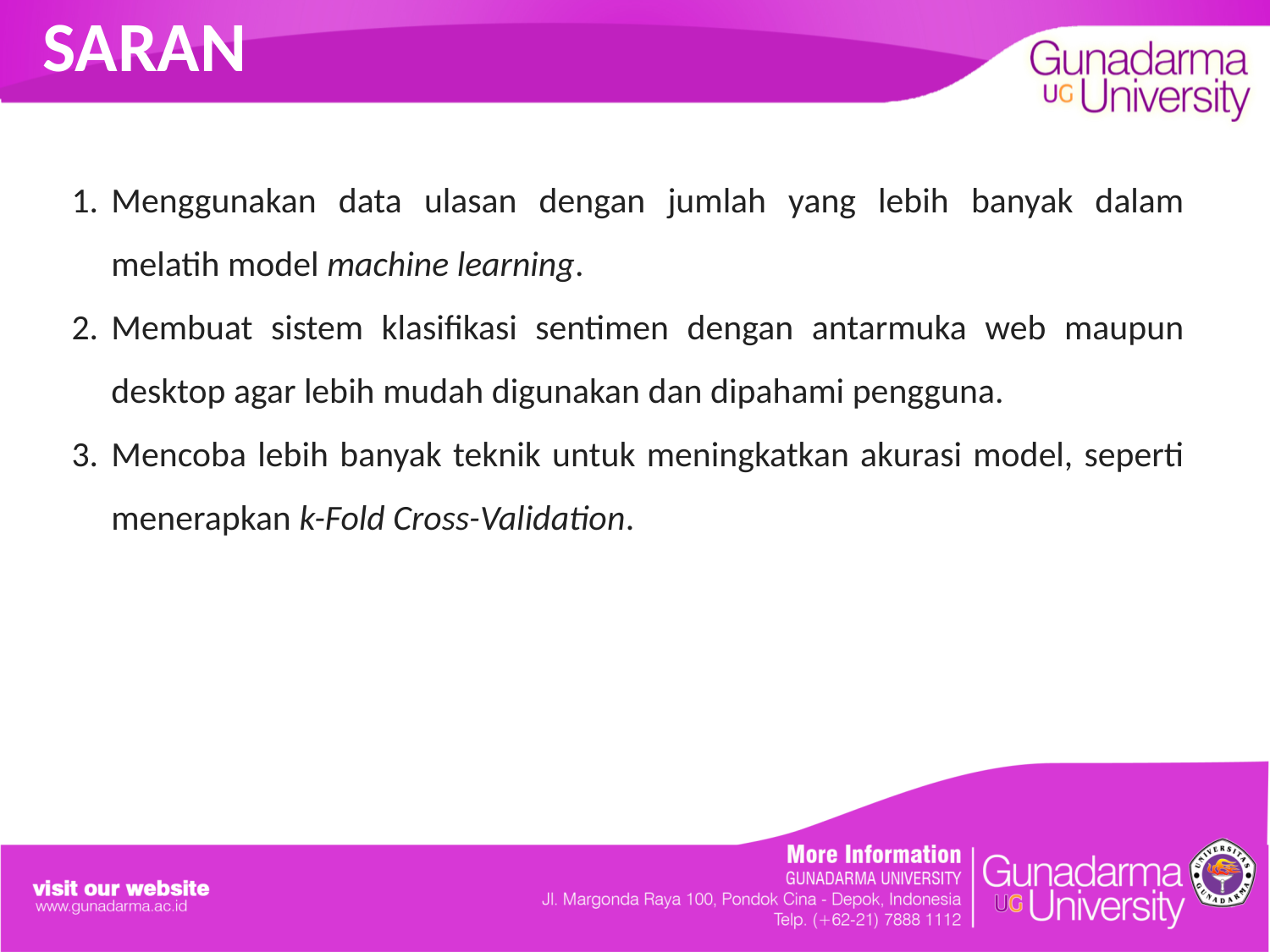

# SARAN
Menggunakan data ulasan dengan jumlah yang lebih banyak dalam melatih model machine learning.
Membuat sistem klasifikasi sentimen dengan antarmuka web maupun desktop agar lebih mudah digunakan dan dipahami pengguna.
Mencoba lebih banyak teknik untuk meningkatkan akurasi model, seperti menerapkan k-Fold Cross-Validation.